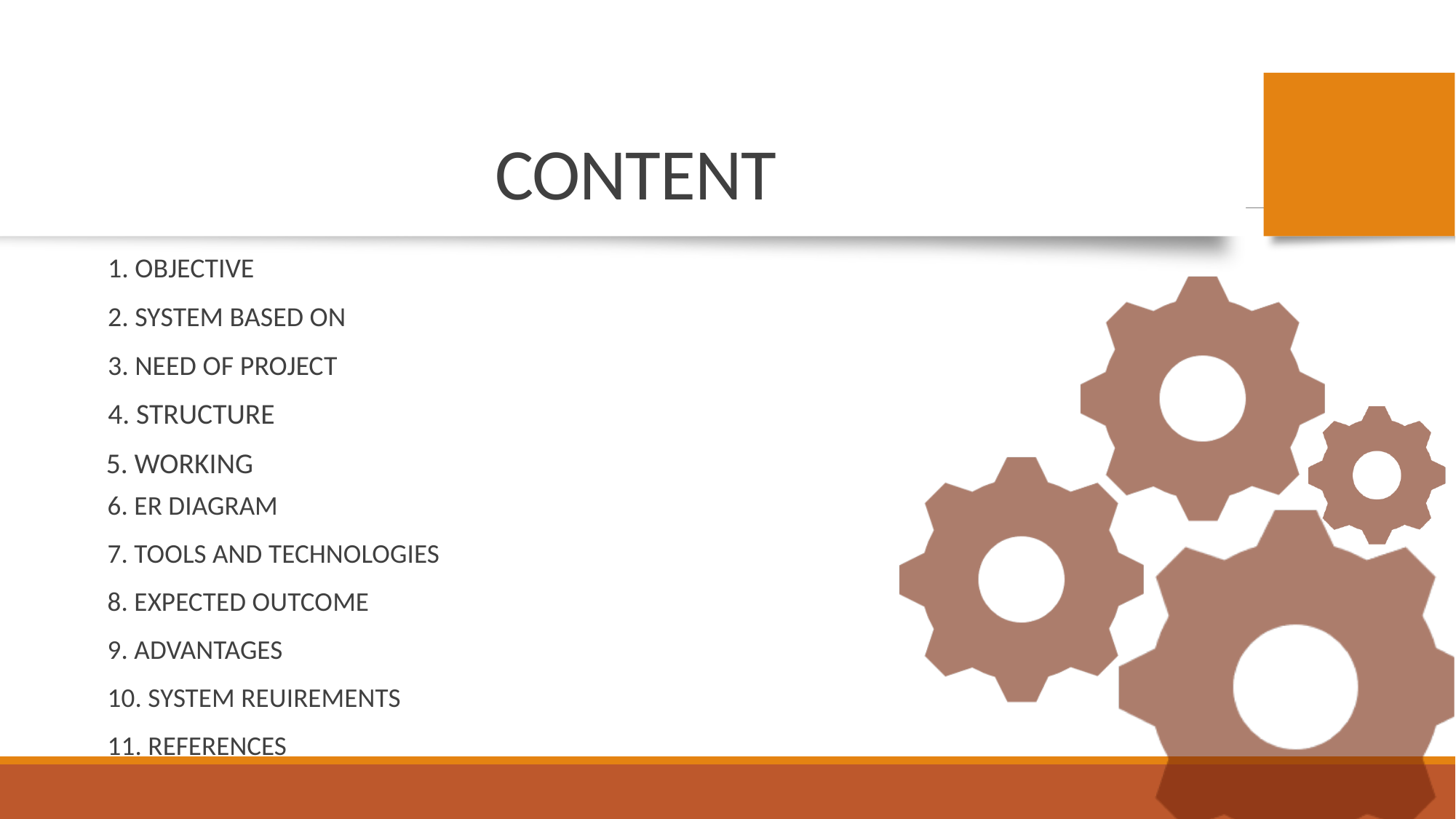

# CONTENT
1. OBJECTIVE
2. SYSTEM BASED ON
3. NEED OF PROJECT
4. STRUCTURE

5. WORKING
6. ER DIAGRAM
7. TOOLS AND TECHNOLOGIES
8. EXPECTED OUTCOME
9. ADVANTAGES
10. SYSTEM REUIREMENTS
11. REFERENCES